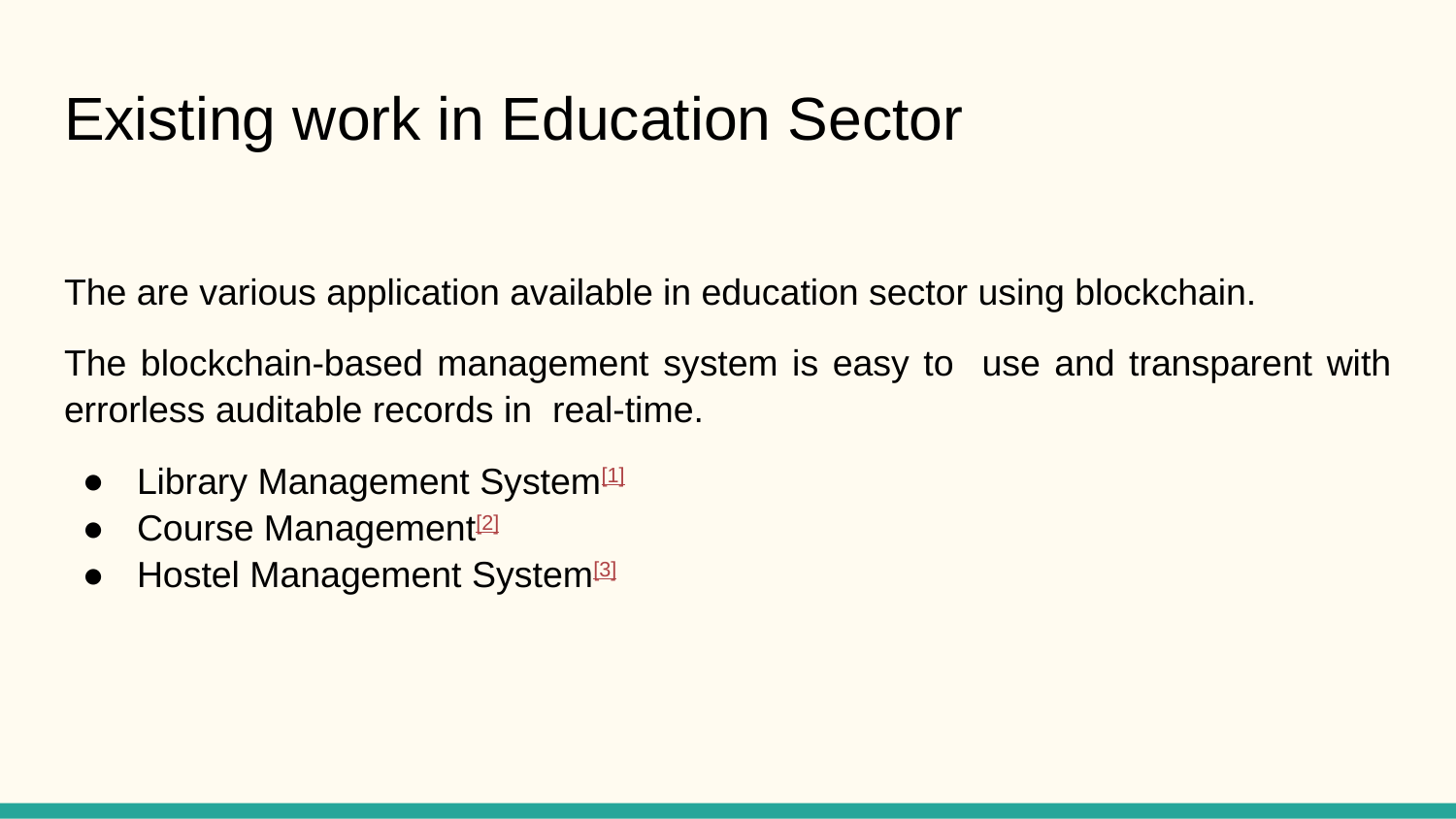

# Existing work in Education Sector

The are various application available in education sector using blockchain.
The blockchain-based management system is easy to  use and transparent with errorless auditable records in  real-time.
Library Management System[1]
Course Management[2]
Hostel Management System[3]